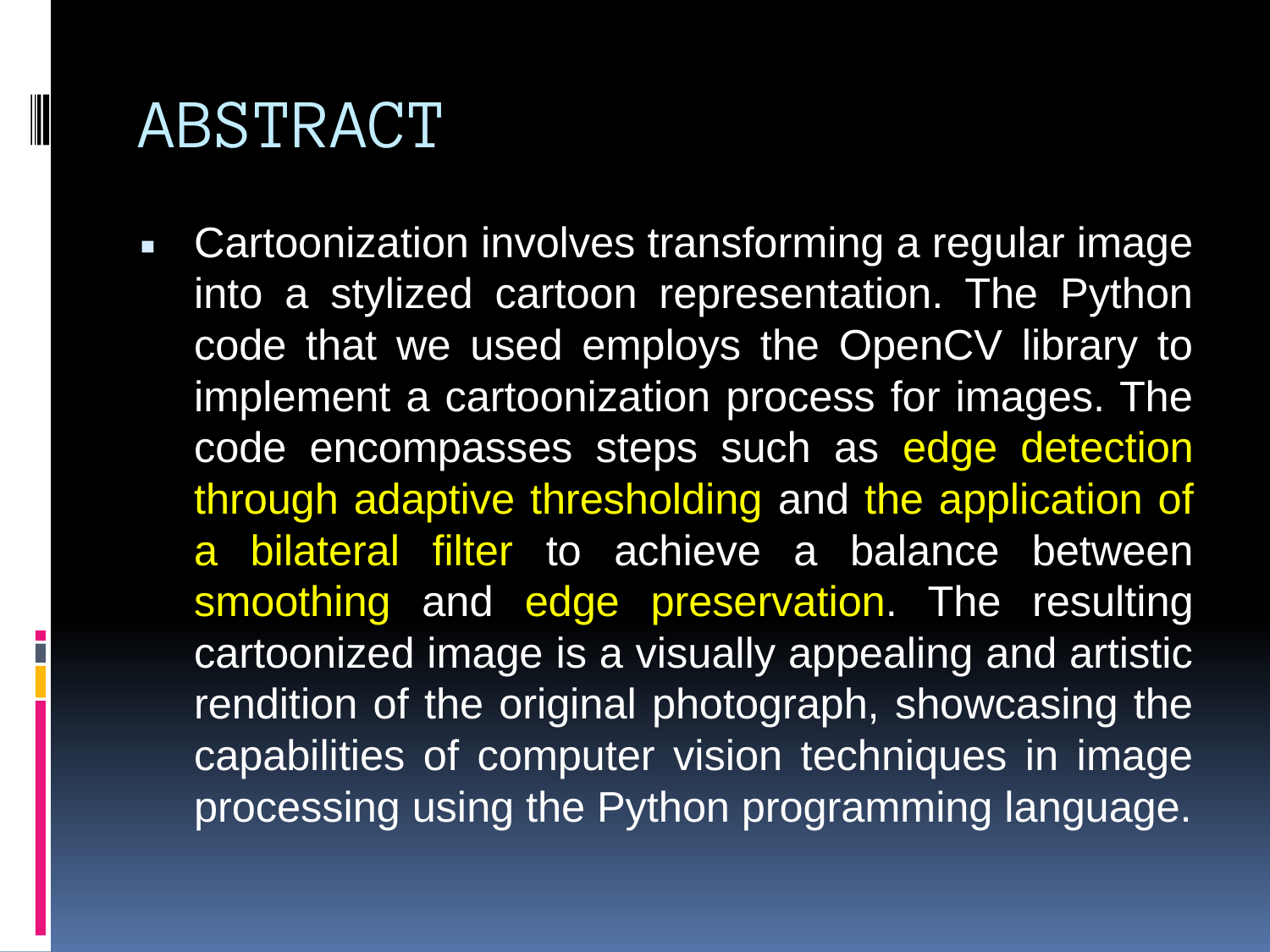

# ABSTRACT
Cartoonization involves transforming a regular image into a stylized cartoon representation. The Python code that we used employs the OpenCV library to implement a cartoonization process for images. The code encompasses steps such as edge detection through adaptive thresholding and the application of a bilateral filter to achieve a balance between smoothing and edge preservation. The resulting cartoonized image is a visually appealing and artistic rendition of the original photograph, showcasing the capabilities of computer vision techniques in image processing using the Python programming language.